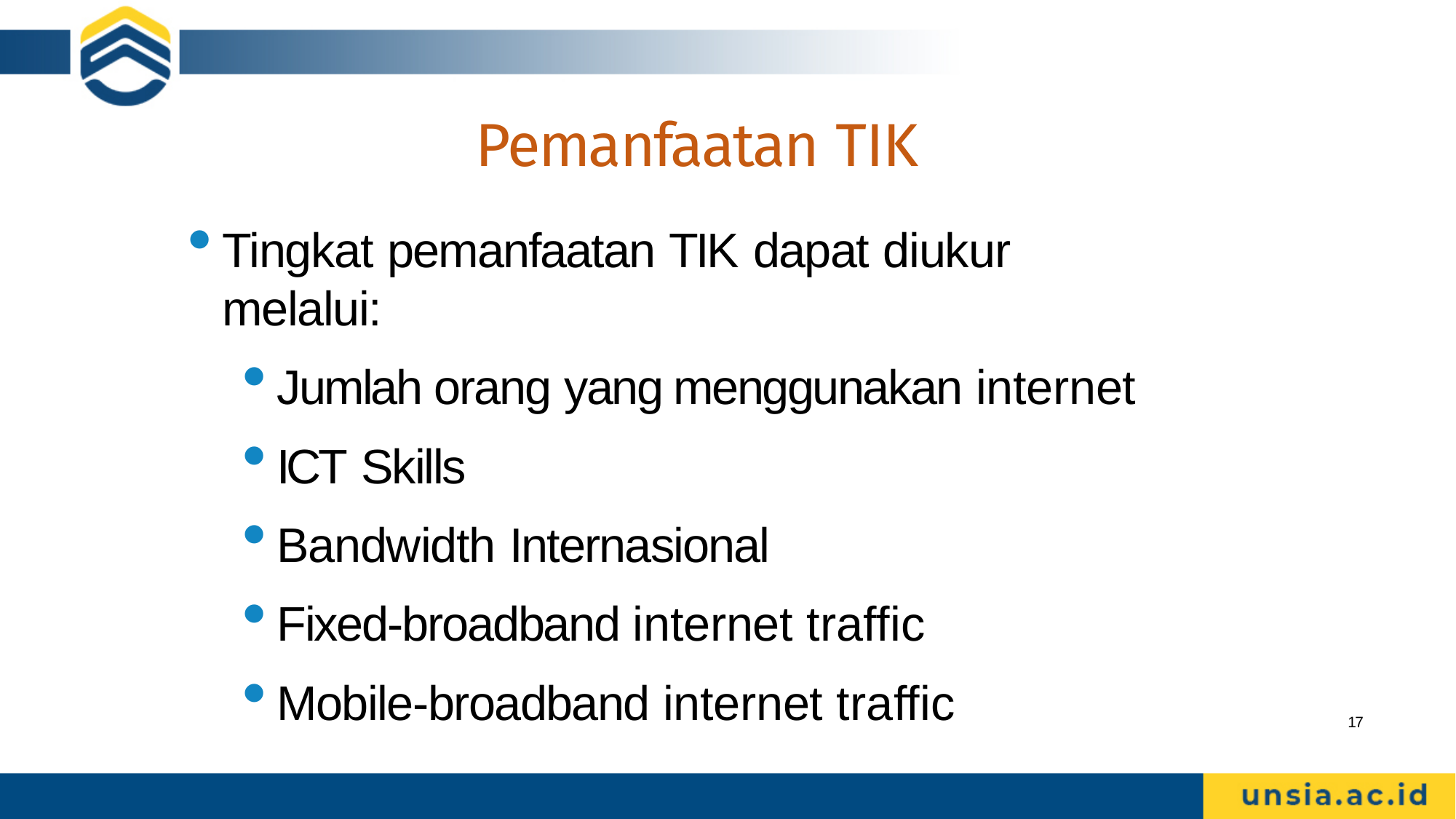

# Pemanfaatan TIK
Tingkat pemanfaatan TIK dapat diukur melalui:
Jumlah orang yang menggunakan internet
ICT Skills
Bandwidth Internasional
Fixed-broadband internet traffic
Mobile-broadband internet traffic
17